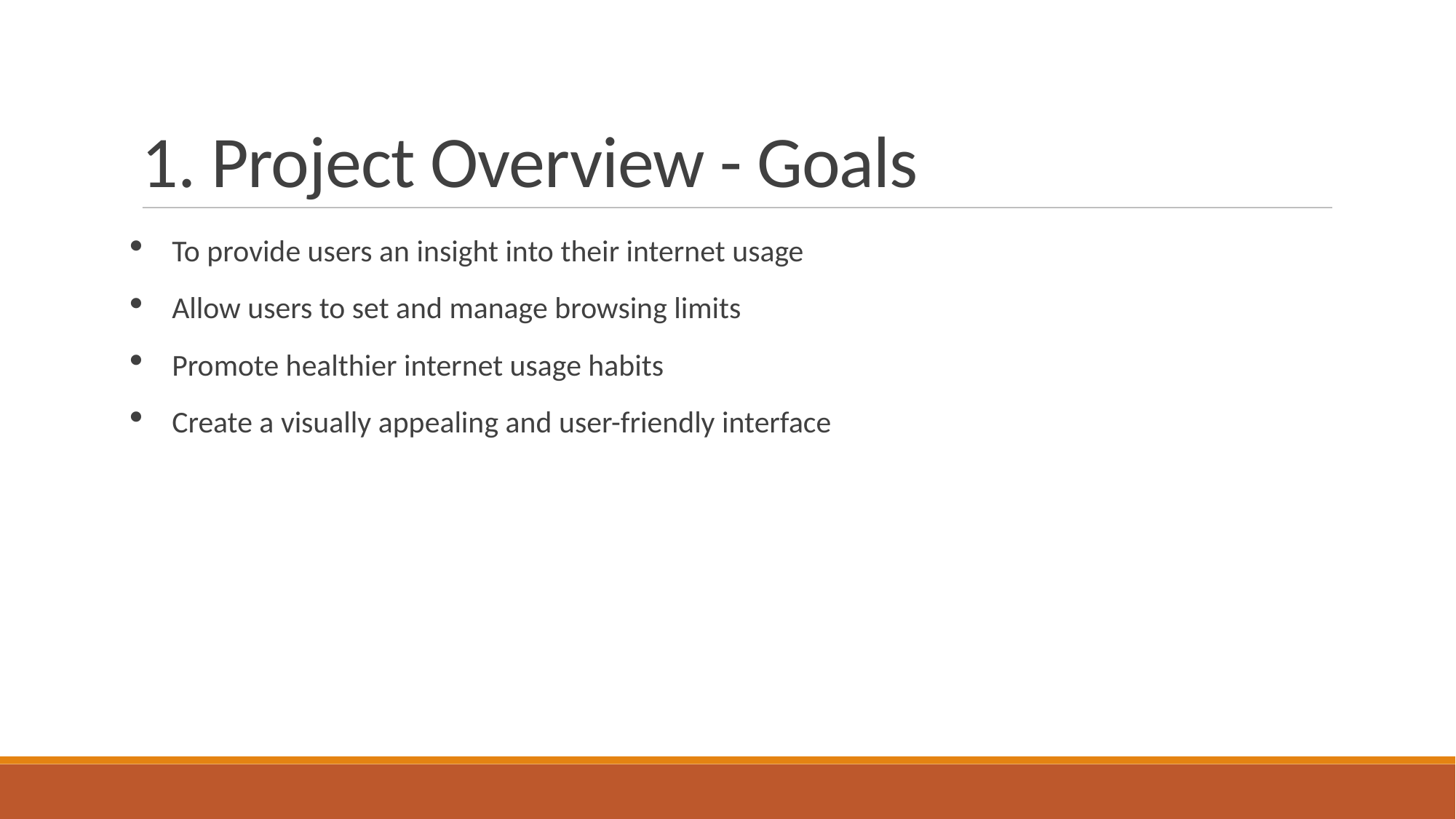

# 1. Project Overview - Goals
To provide users an insight into their internet usage
Allow users to set and manage browsing limits
Promote healthier internet usage habits
Create a visually appealing and user-friendly interface